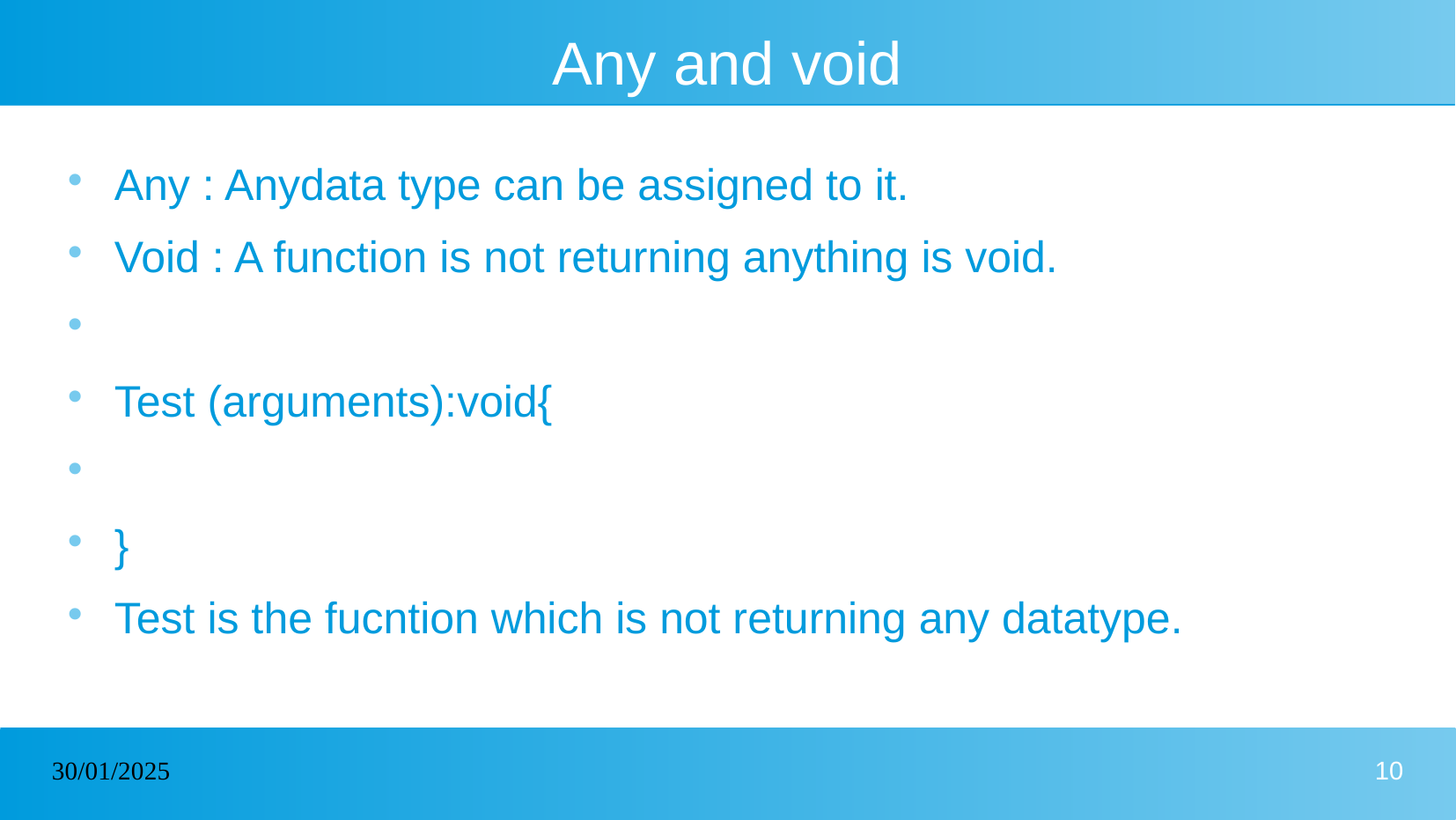

# Any and void
Any : Anydata type can be assigned to it.
Void : A function is not returning anything is void.

Test (arguments):void{

}
Test is the fucntion which is not returning any datatype.
30/01/2025
10